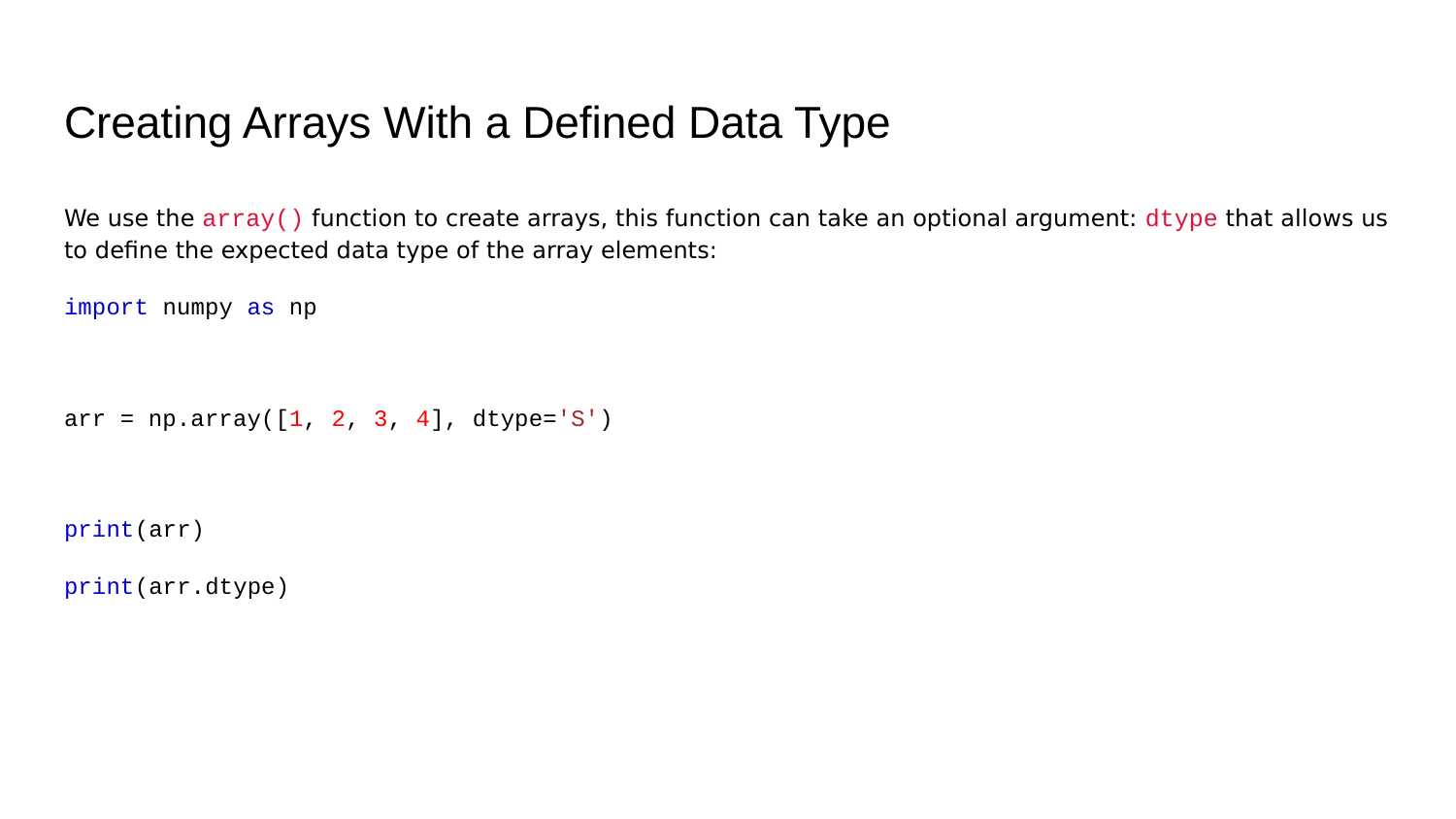

# Creating Arrays With a Defined Data Type

We use the array() function to create arrays, this function can take an optional argument: dtype that allows us to define the expected data type of the array elements:
import numpy as np

arr = np.array([1, 2, 3, 4], dtype='S')

print(arr)
print(arr.dtype)